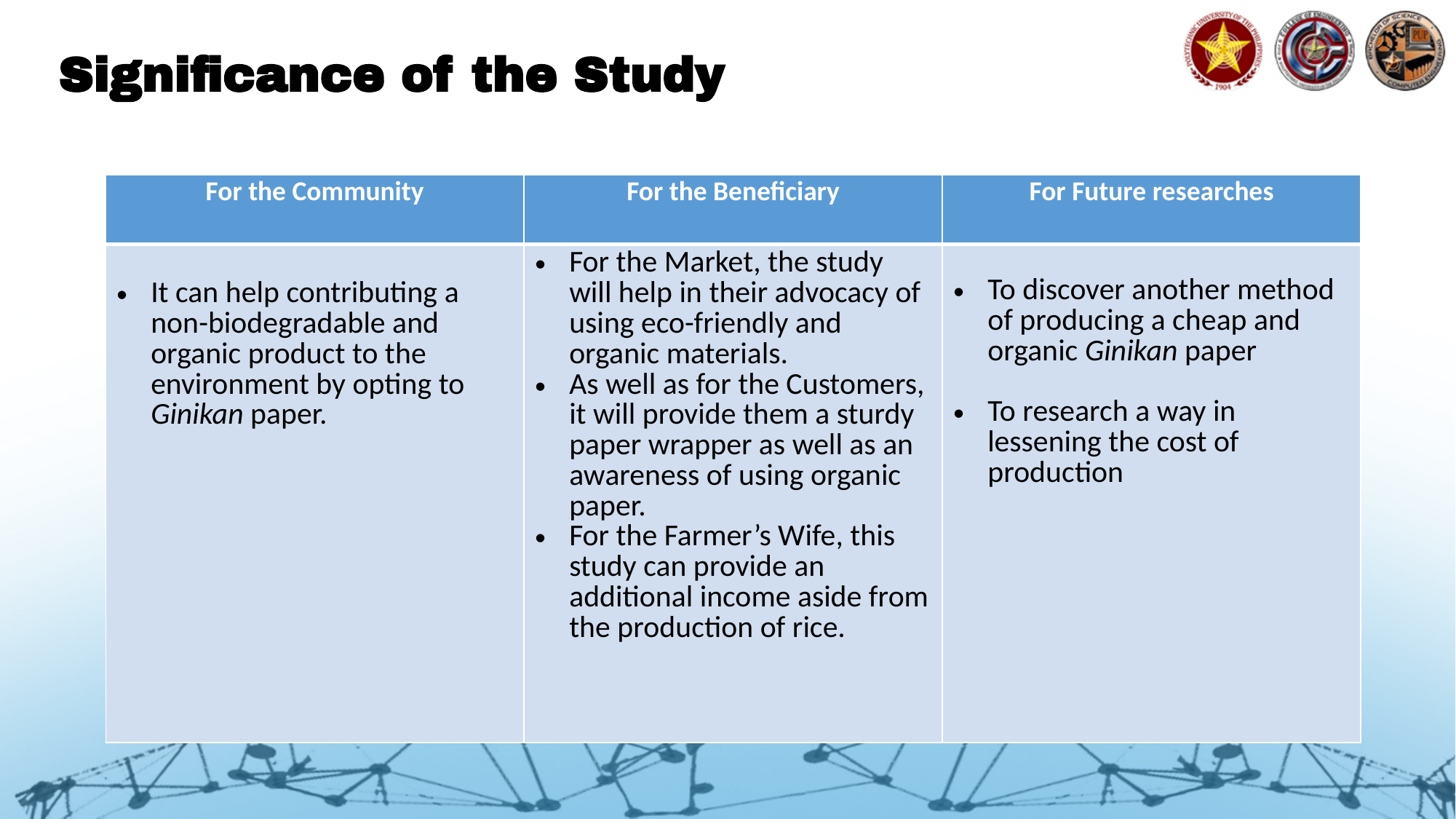

# Significance of the Study
| For the Community | For the Beneficiary | For Future researches |
| --- | --- | --- |
| It can help contributing a non-biodegradable and organic product to the environment by opting to Ginikan paper. | For the Market, the study will help in their advocacy of using eco-friendly and organic materials. As well as for the Customers, it will provide them a sturdy paper wrapper as well as an awareness of using organic paper. For the Farmer’s Wife, this study can provide an additional income aside from the production of rice. | To discover another method of producing a cheap and organic Ginikan paper To research a way in lessening the cost of production |